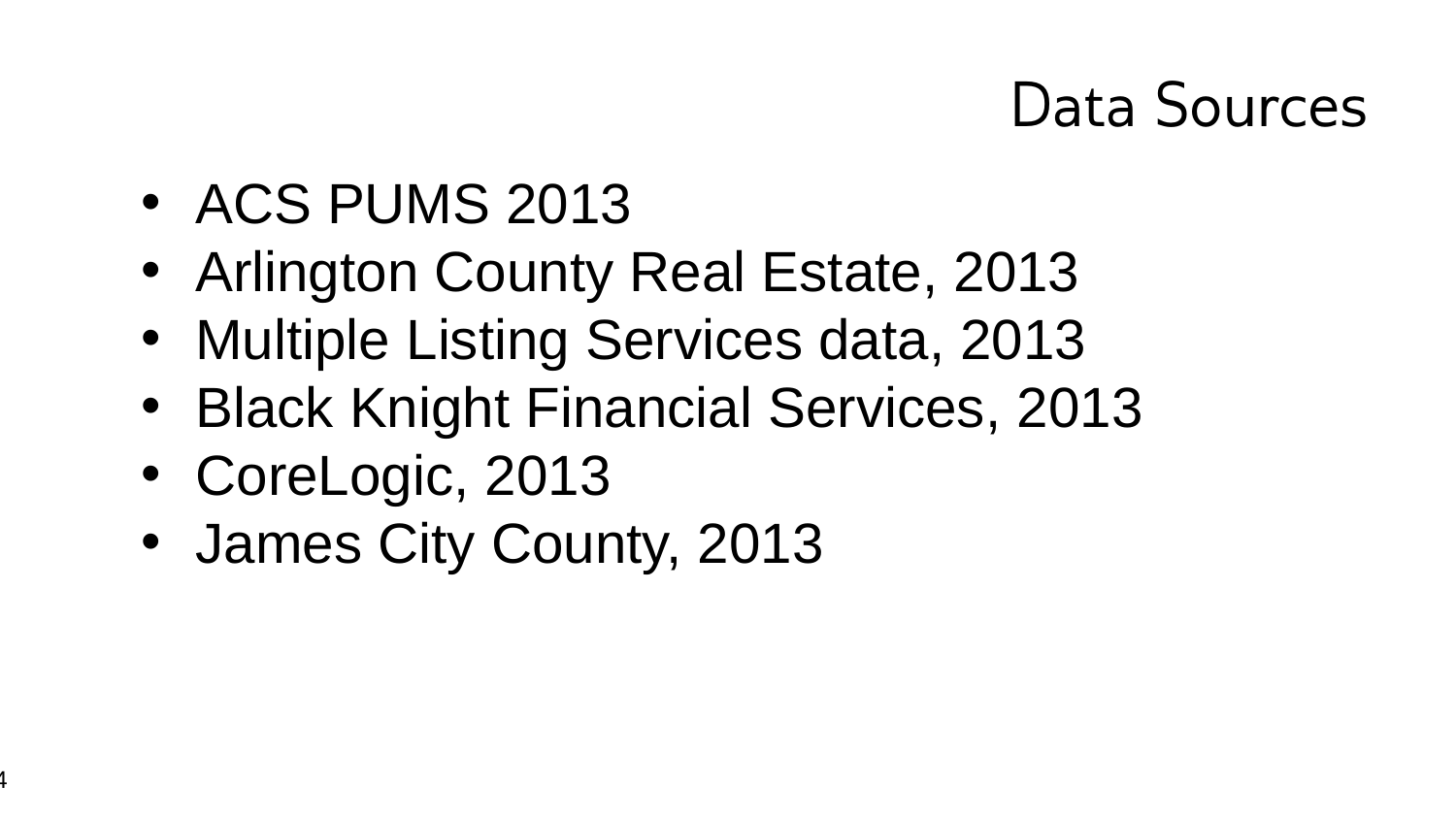

Data Sources
ACS PUMS 2013
Arlington County Real Estate, 2013
Multiple Listing Services data, 2013
Black Knight Financial Services, 2013
CoreLogic, 2013
James City County, 2013